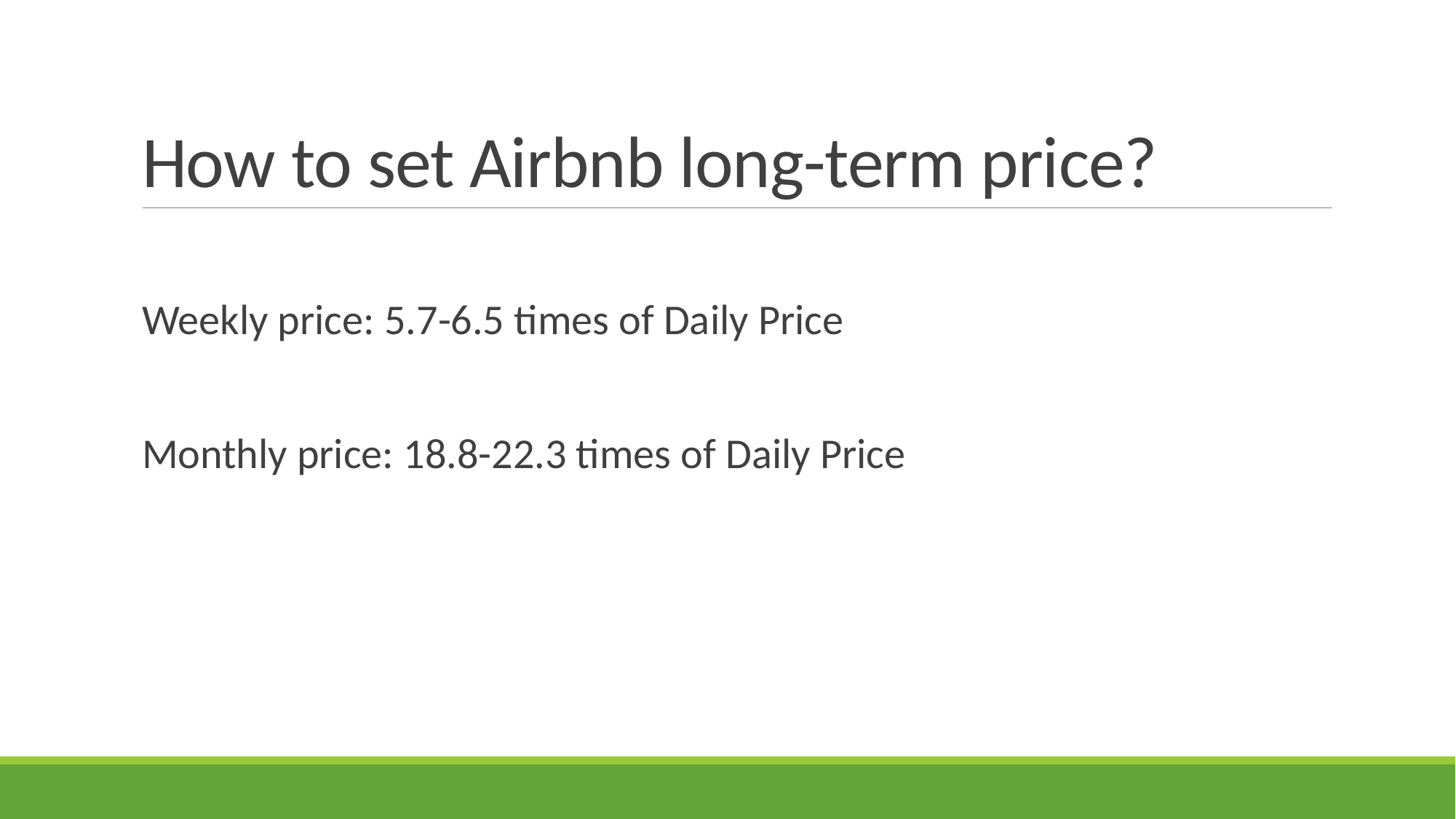

# How to set Airbnb long-term price?

Weekly price: 5.7-6.5 times of Daily Price

Monthly price: 18.8-22.3 times of Daily Price